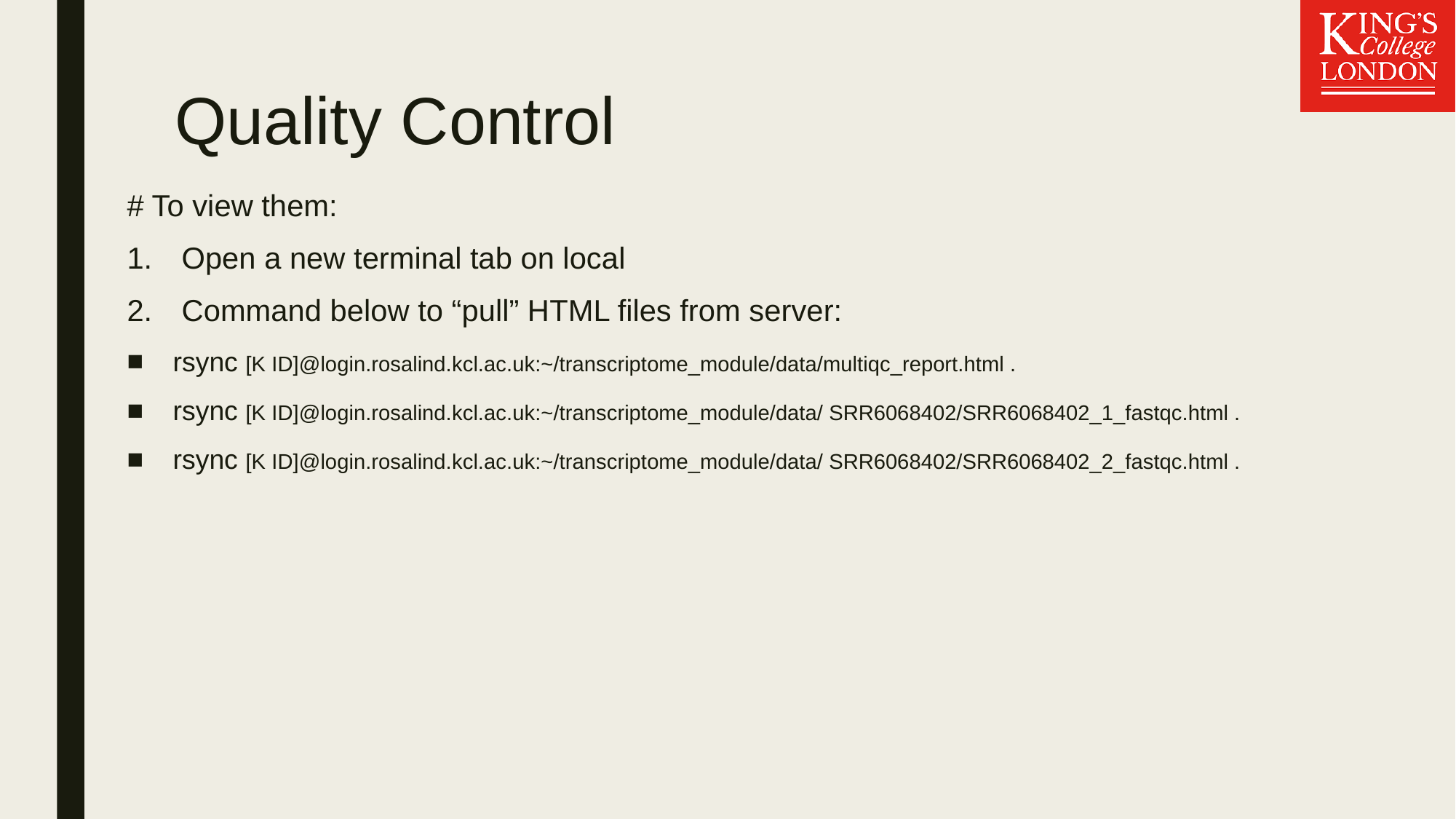

# Quality Control
# To view them:
Open a new terminal tab on local
Command below to “pull” HTML files from server:
rsync [K ID]@login.rosalind.kcl.ac.uk:~/transcriptome_module/data/multiqc_report.html .
rsync [K ID]@login.rosalind.kcl.ac.uk:~/transcriptome_module/data/ SRR6068402/SRR6068402_1_fastqc.html .
rsync [K ID]@login.rosalind.kcl.ac.uk:~/transcriptome_module/data/ SRR6068402/SRR6068402_2_fastqc.html .